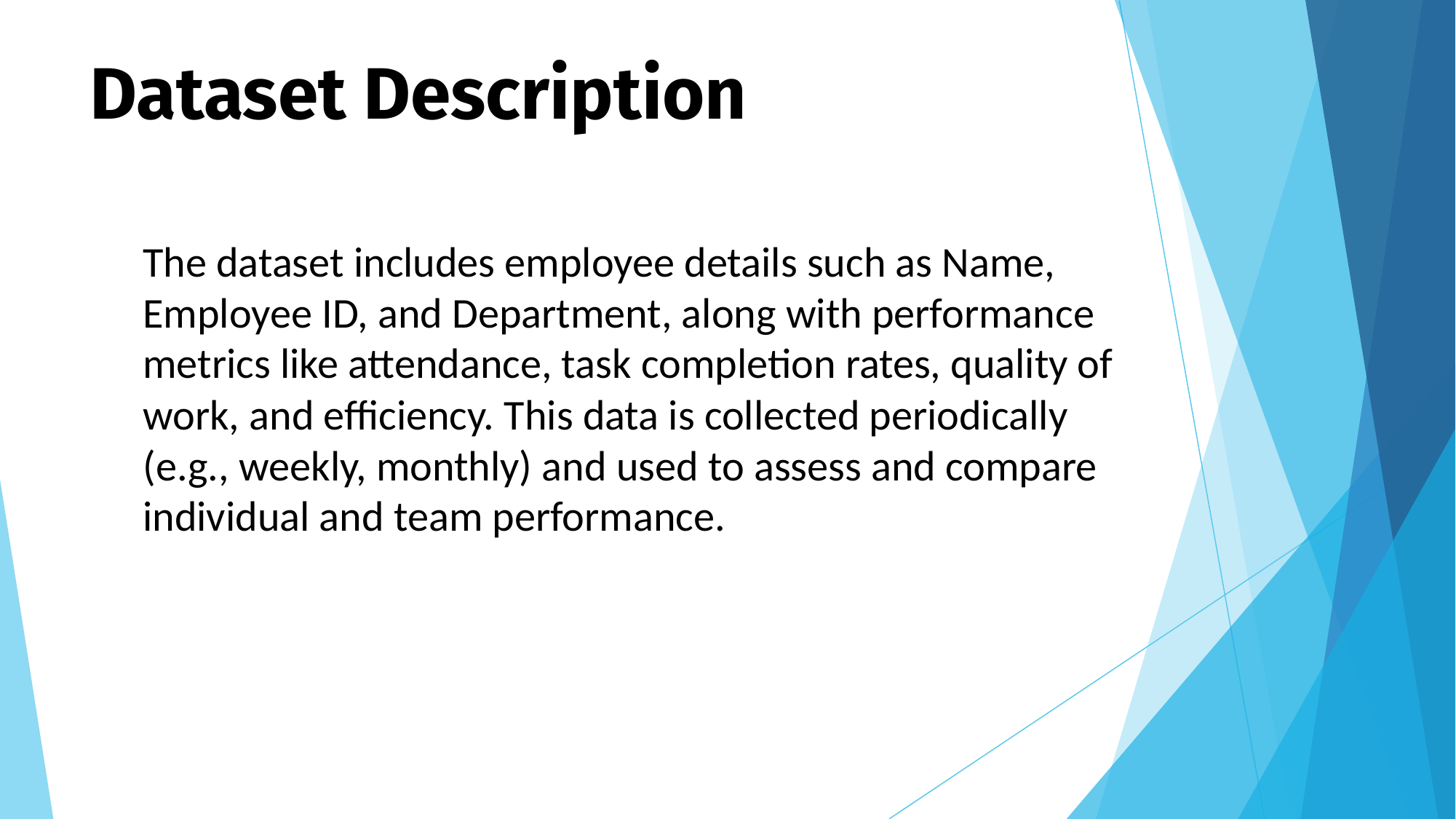

# Dataset Description
The dataset includes employee details such as Name, Employee ID, and Department, along with performance metrics like attendance, task completion rates, quality of work, and efficiency. This data is collected periodically (e.g., weekly, monthly) and used to assess and compare individual and team performance.